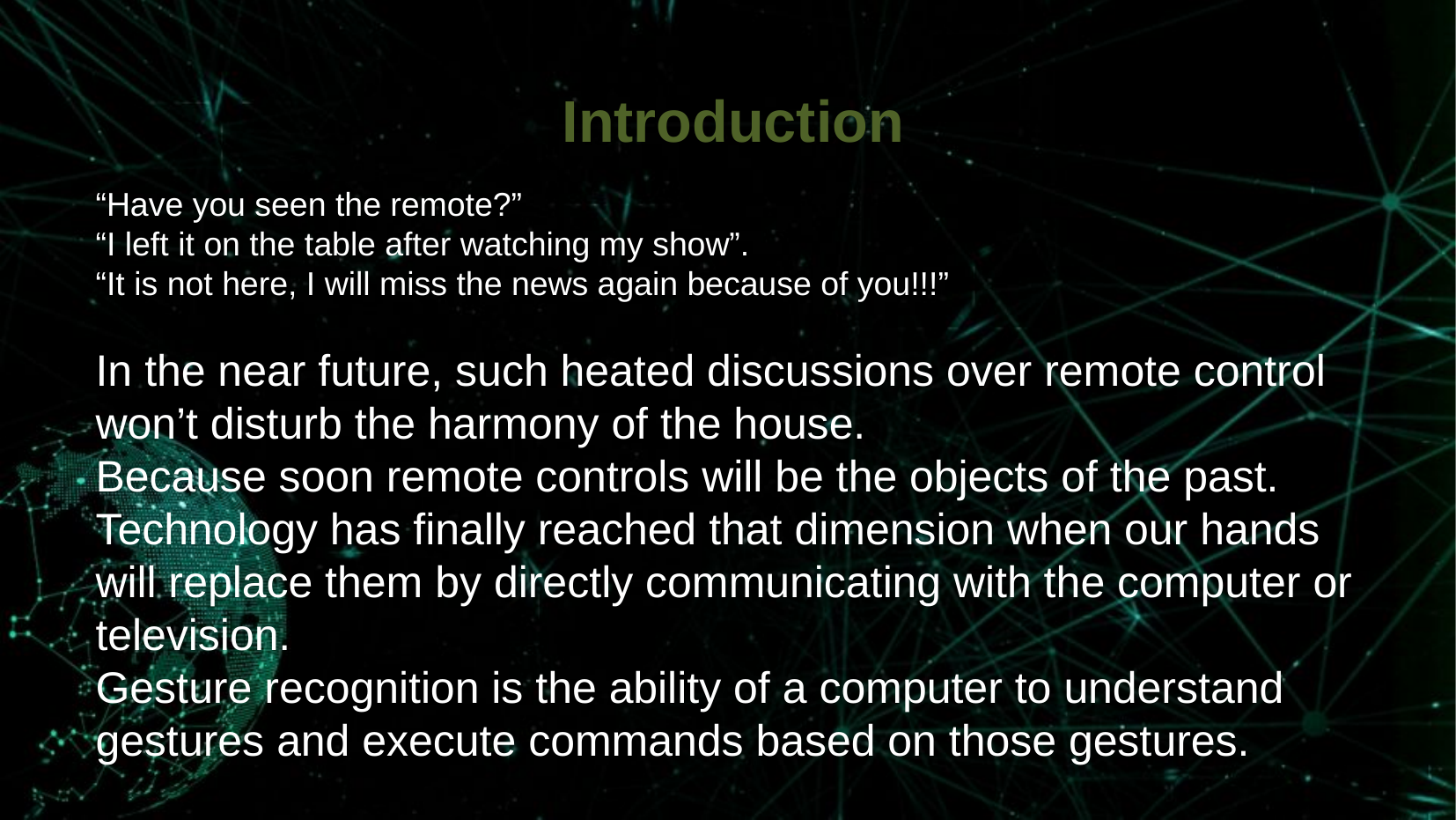

Introduction
“Have you seen the remote?”
“I left it on the table after watching my show”.
“It is not here, I will miss the news again because of you!!!”

In the near future, such heated discussions over remote control won’t disturb the harmony of the house.
Because soon remote controls will be the objects of the past. Technology has finally reached that dimension when our hands will replace them by directly communicating with the computer or television.
Gesture recognition is the ability of a computer to understand gestures and execute commands based on those gestures.